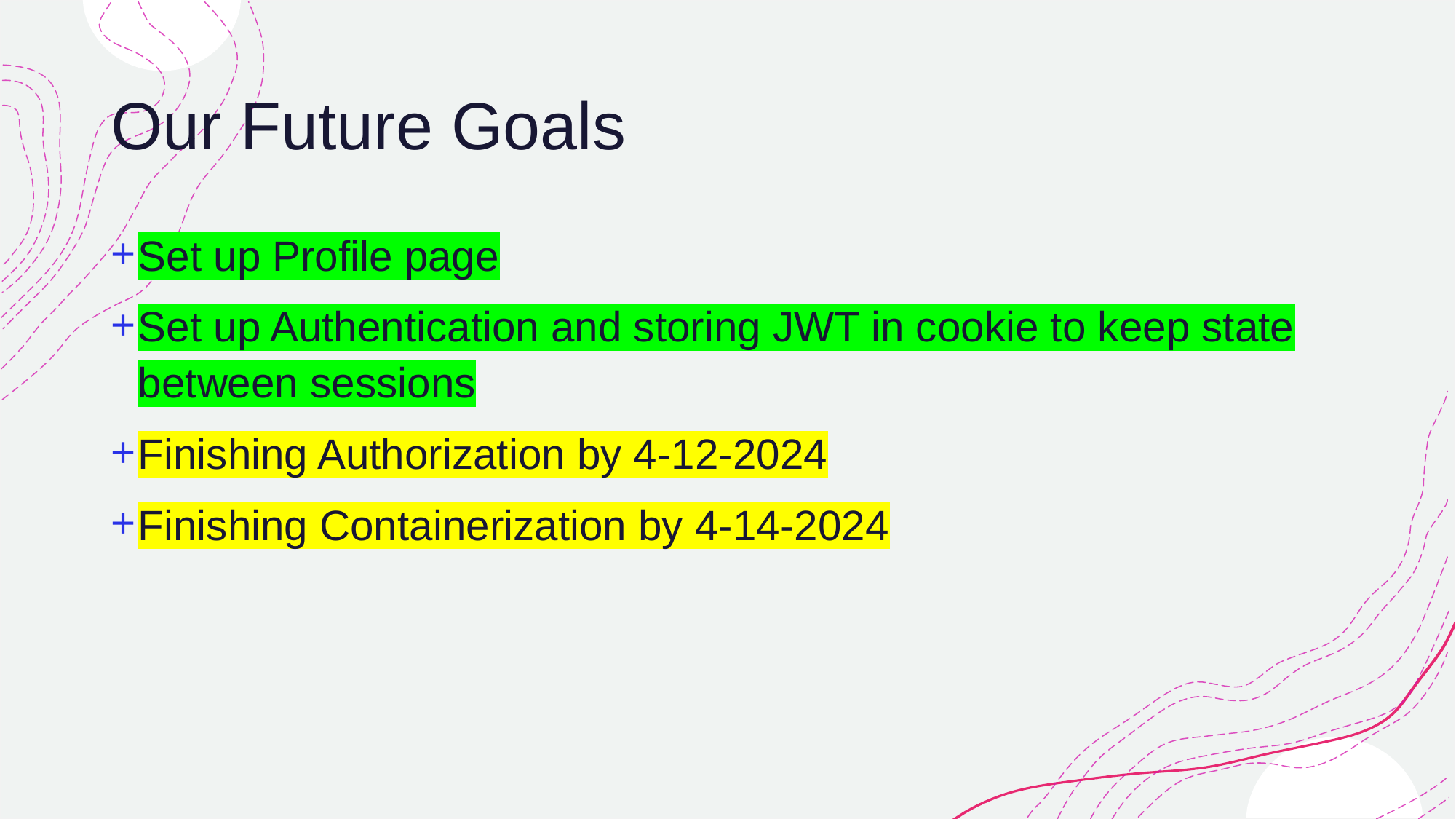

# Our Future Goals
Set up Profile page
Set up Authentication and storing JWT in cookie to keep state between sessions
Finishing Authorization by 4-12-2024
Finishing Containerization by 4-14-2024